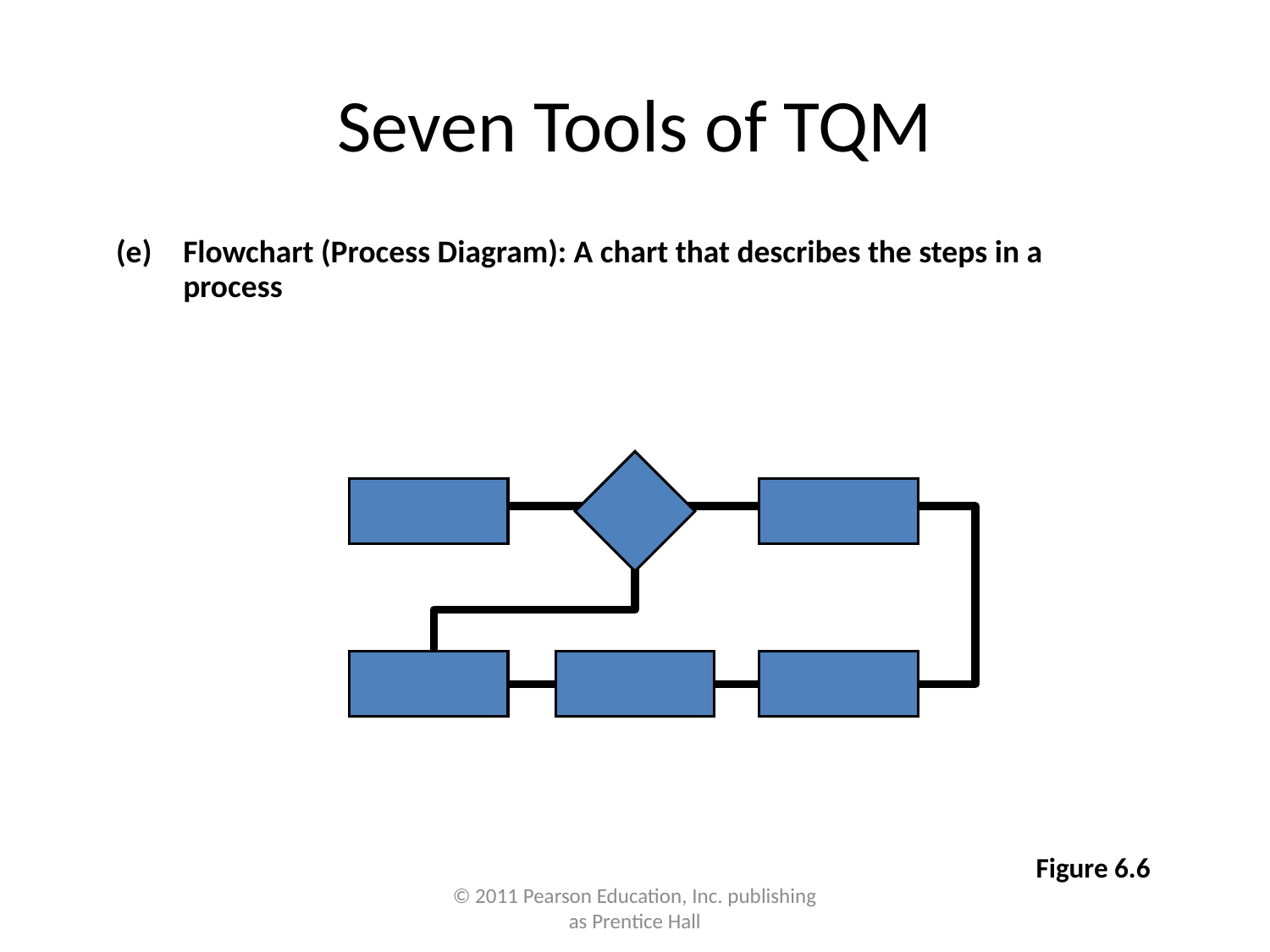

# Seven Tools of TQM
(e)	Flowchart (Process Diagram): A chart that describes the steps in a process

Figure 6.6
© 2011 Pearson Education, Inc. publishing as Prentice Hall